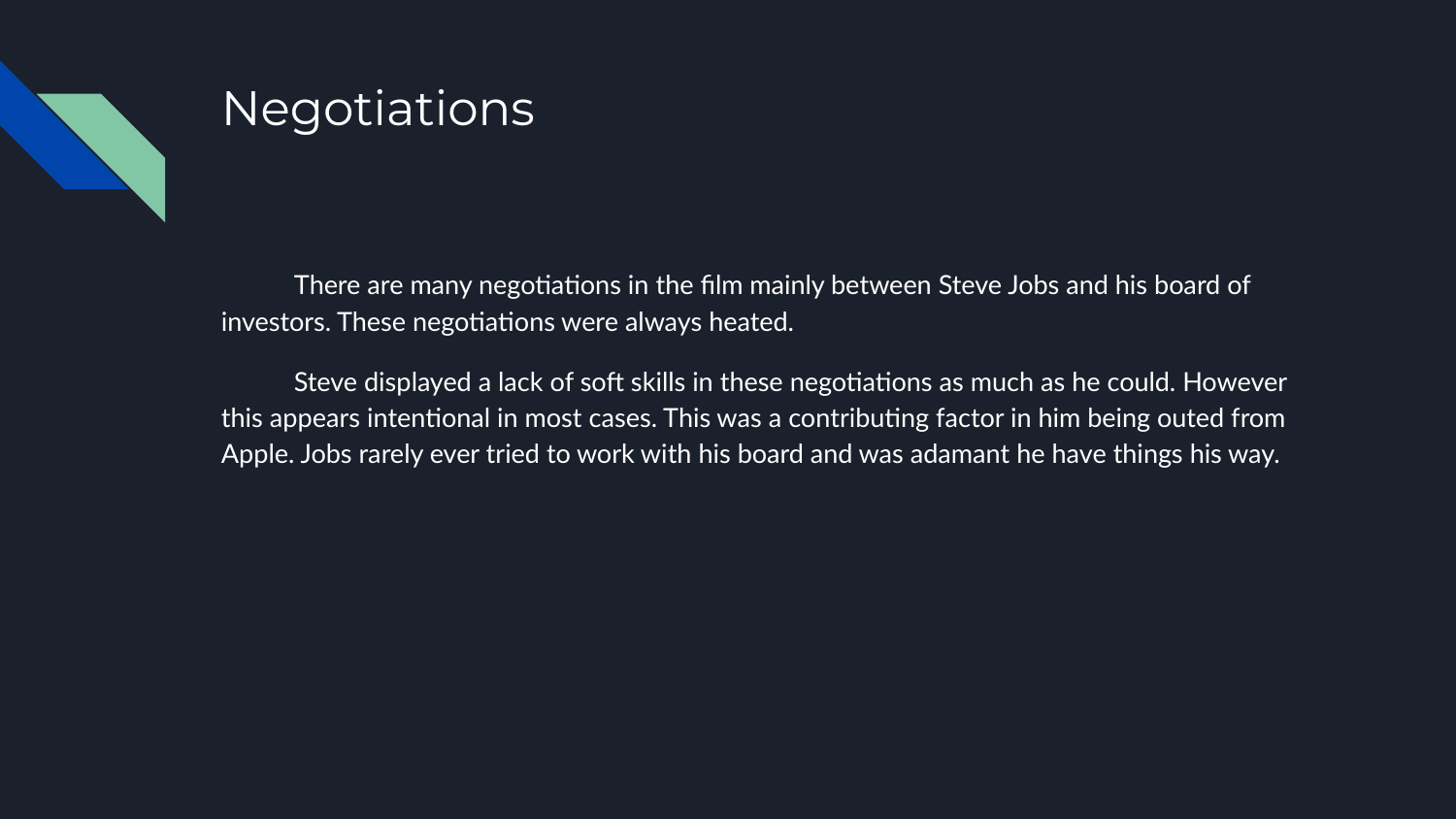

# Negotiations
There are many negotiations in the film mainly between Steve Jobs and his board of investors. These negotiations were always heated.
Steve displayed a lack of soft skills in these negotiations as much as he could. However this appears intentional in most cases. This was a contributing factor in him being outed from Apple. Jobs rarely ever tried to work with his board and was adamant he have things his way.